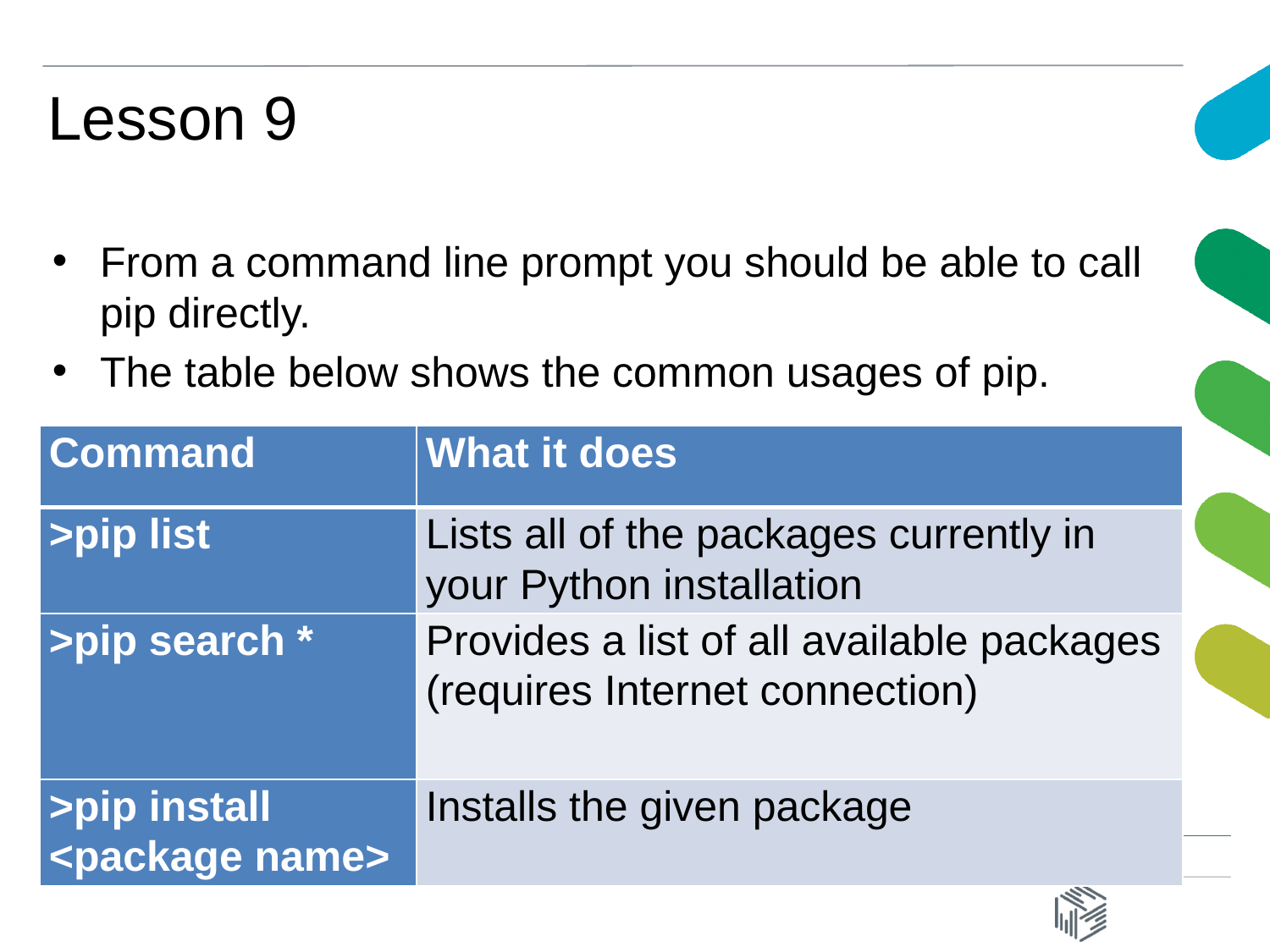

# Lesson 9
From a command line prompt you should be able to call pip directly.
The table below shows the common usages of pip.

| Command | What it does |
| --- | --- |
| >pip list | Lists all of the packages currently in your Python installation |
| >pip search \* | Provides a list of all available packages (requires Internet connection) |
| >pip install <package name> | Installs the given package |